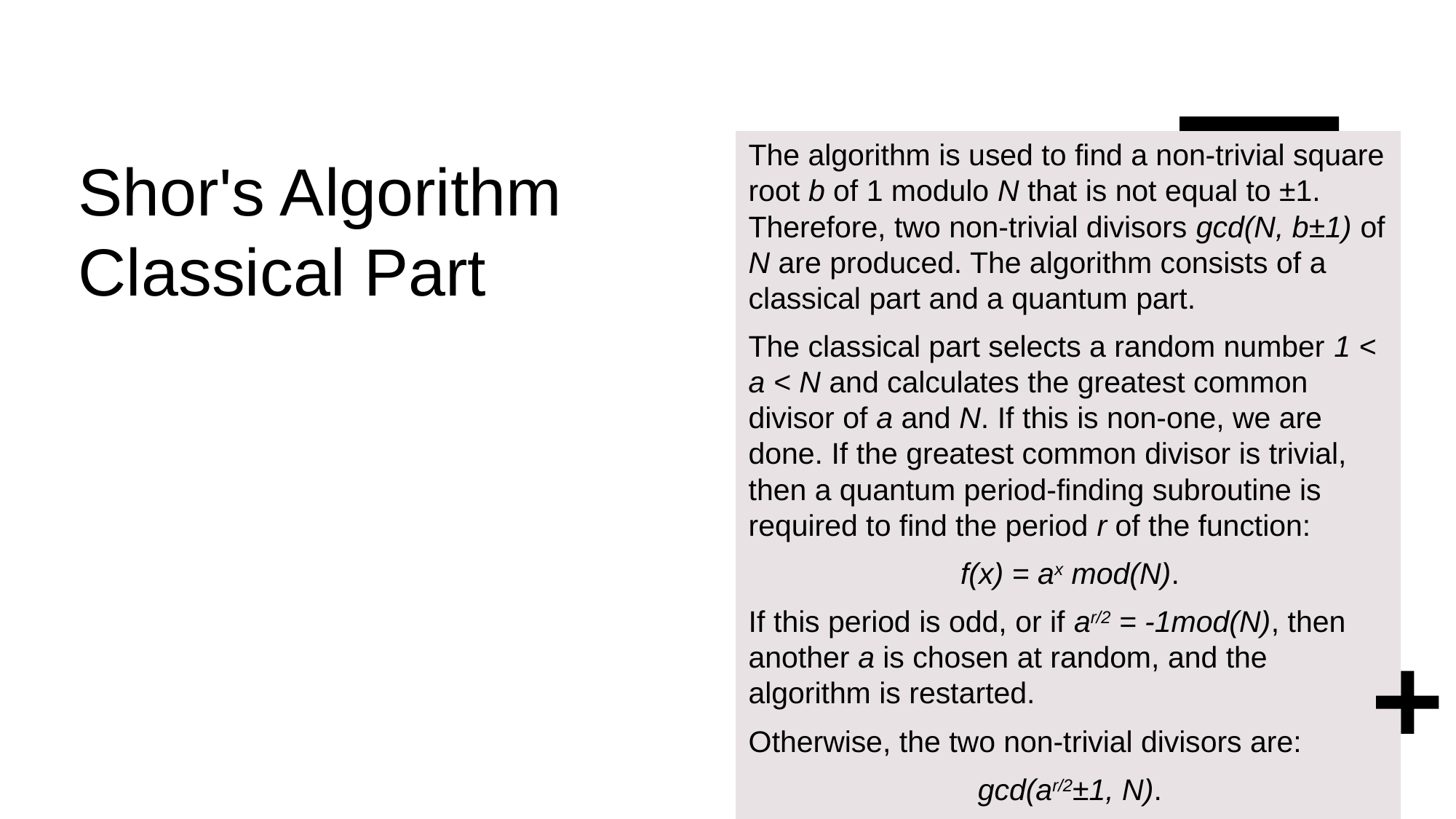

The algorithm is used to find a non-trivial square root b of 1 modulo N that is not equal to ±1. Therefore, two non-trivial divisors gcd(N, b±1) of N are produced. The algorithm consists of a classical part and a quantum part.
The classical part selects a random number 1 < a < N and calculates the greatest common divisor of a and N. If this is non-one, we are done. If the greatest common divisor is trivial, then a quantum period-finding subroutine is required to find the period r of the function:
f(x) = ax mod(N).
If this period is odd, or if ar/2 = -1mod(N), then another a is chosen at random, and the algorithm is restarted.
Otherwise, the two non-trivial divisors are:
gcd(ar/2±1, N).
# Shor's Algorithm Classical Part